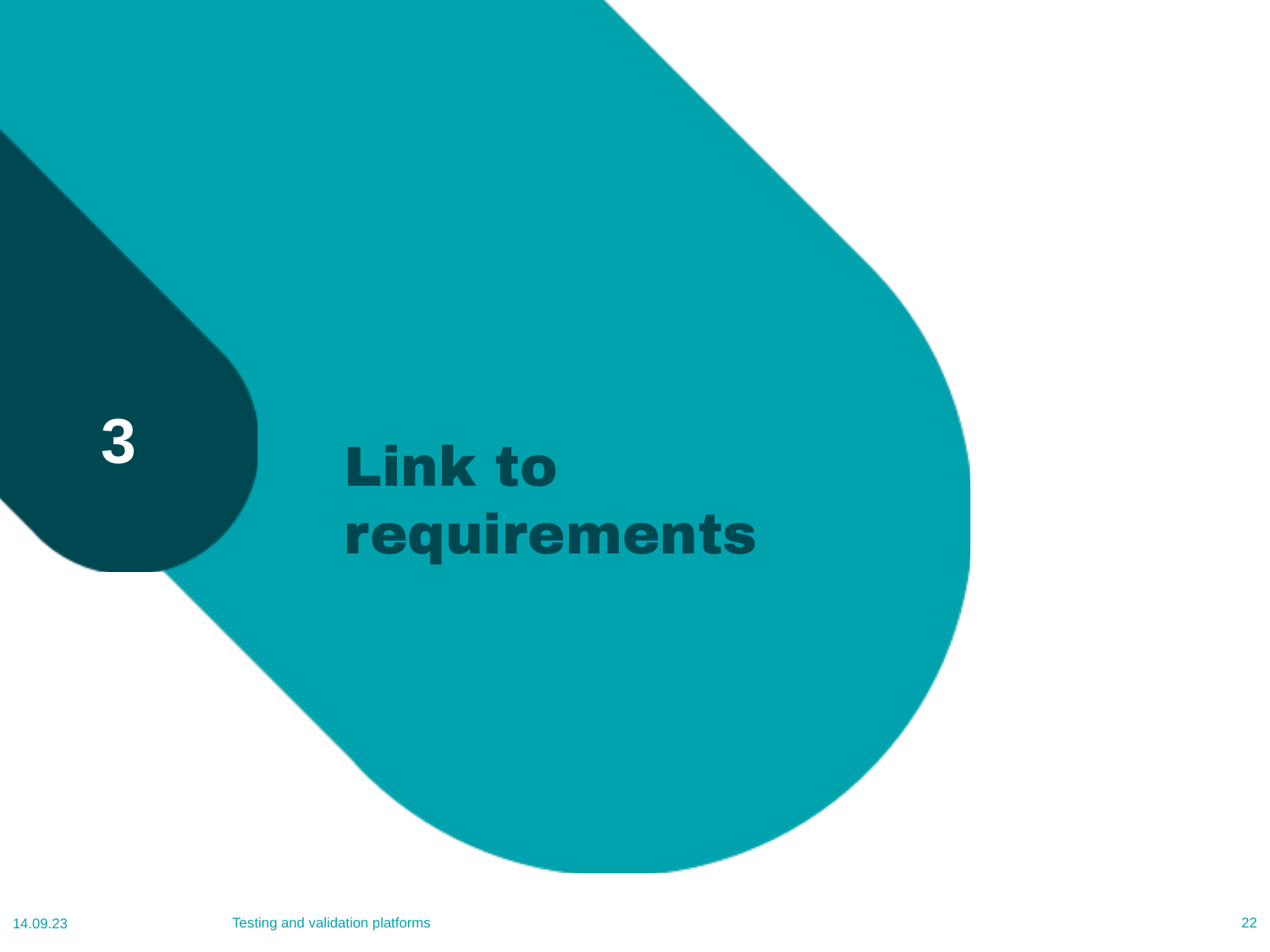

# Link to requirements
3

Testing and validation platforms
22
14.09.23